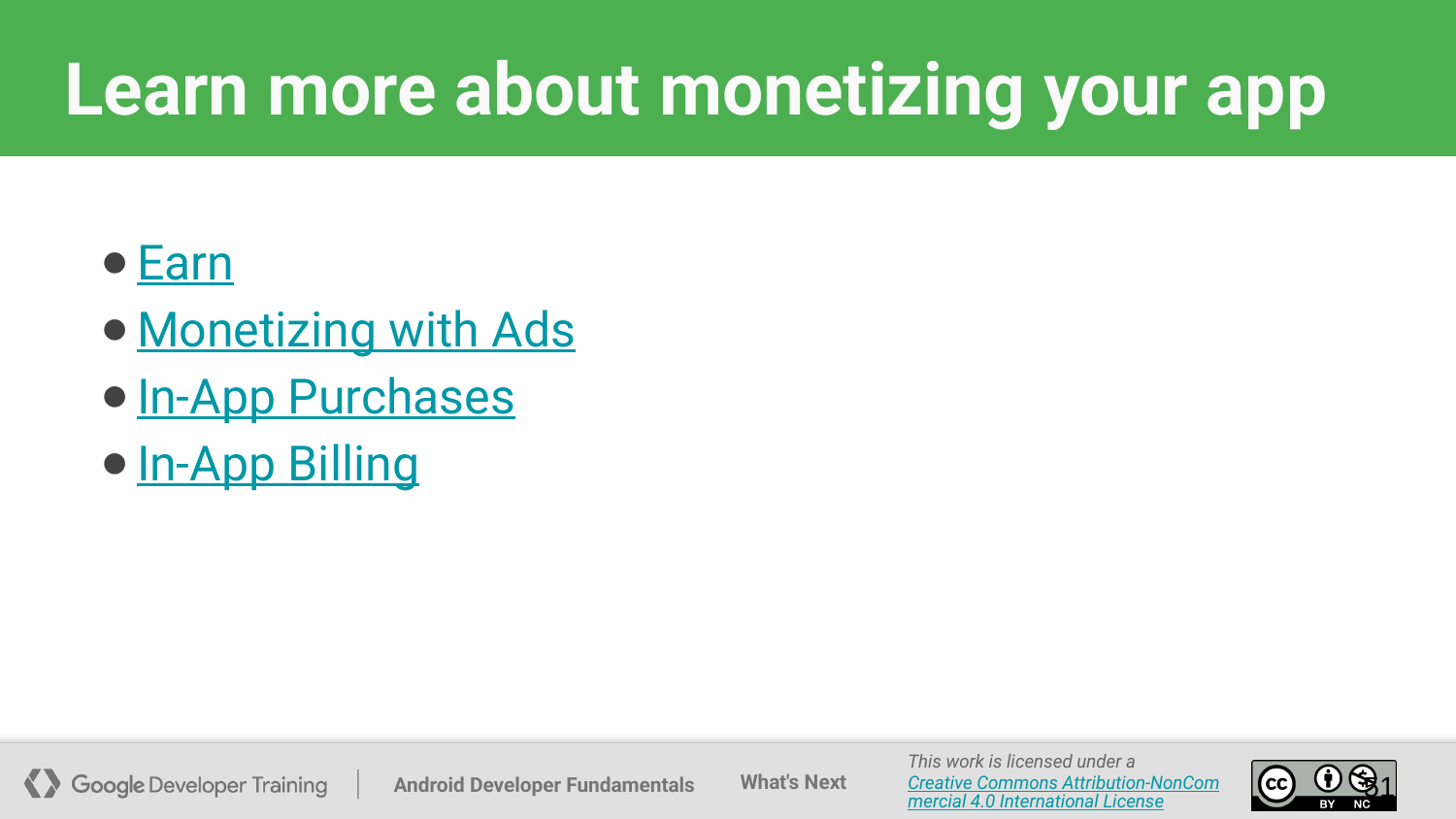

# Learn more about monetizing your app
Earn
Monetizing with Ads
In-App Purchases
In-App Billing
51